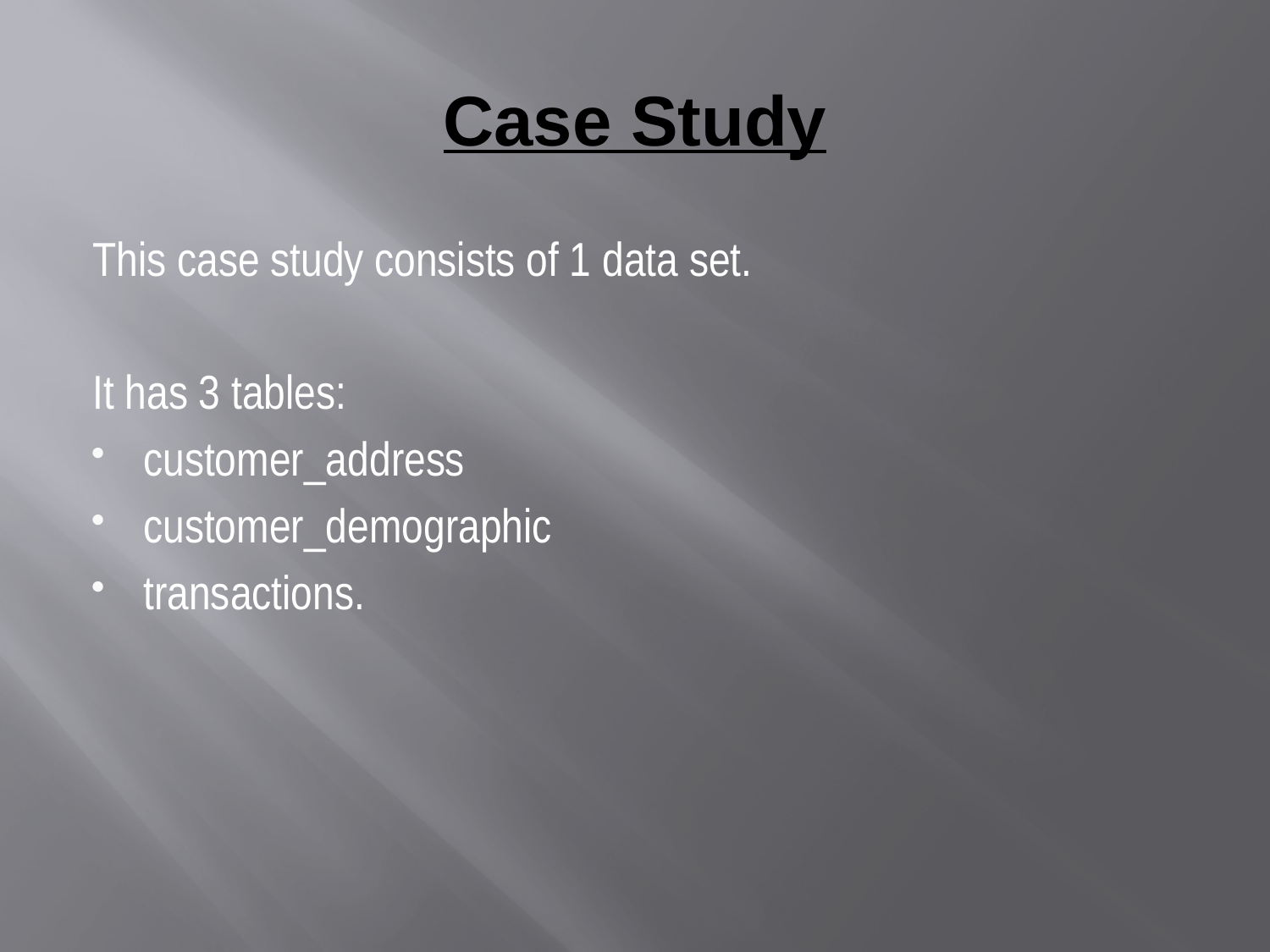

# Case Study
This case study consists of 1 data set.

It has 3 tables:
customer_address
customer_demographic
transactions.